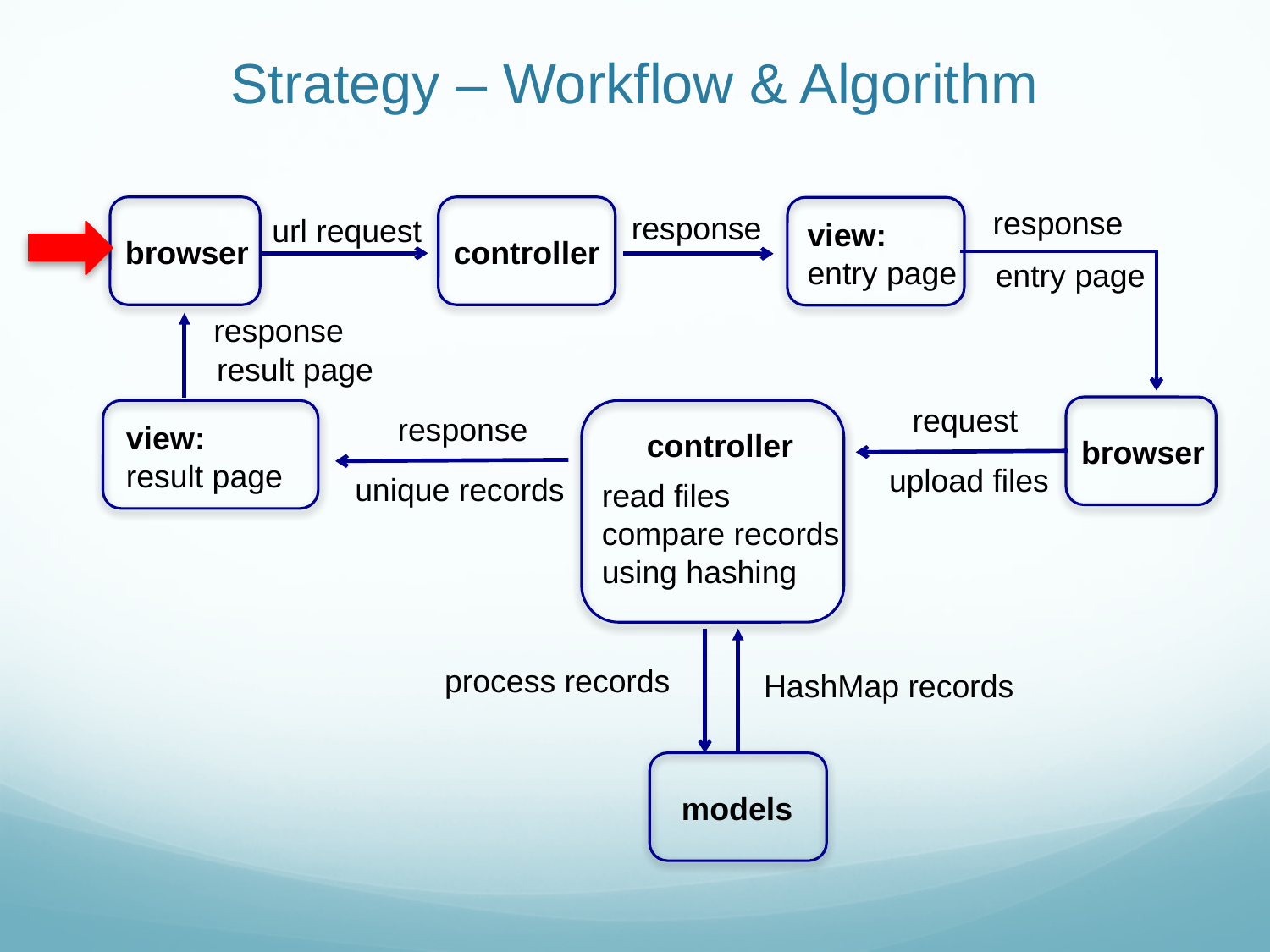

# Strategy – Workflow & Algorithm
response

response
url request
view:
entry page

browser
controller
entry page
response
result page
request

response
view:
result page
controller
browser
upload files
unique records
read files
compare records
using hashing
process records
HashMap records

models